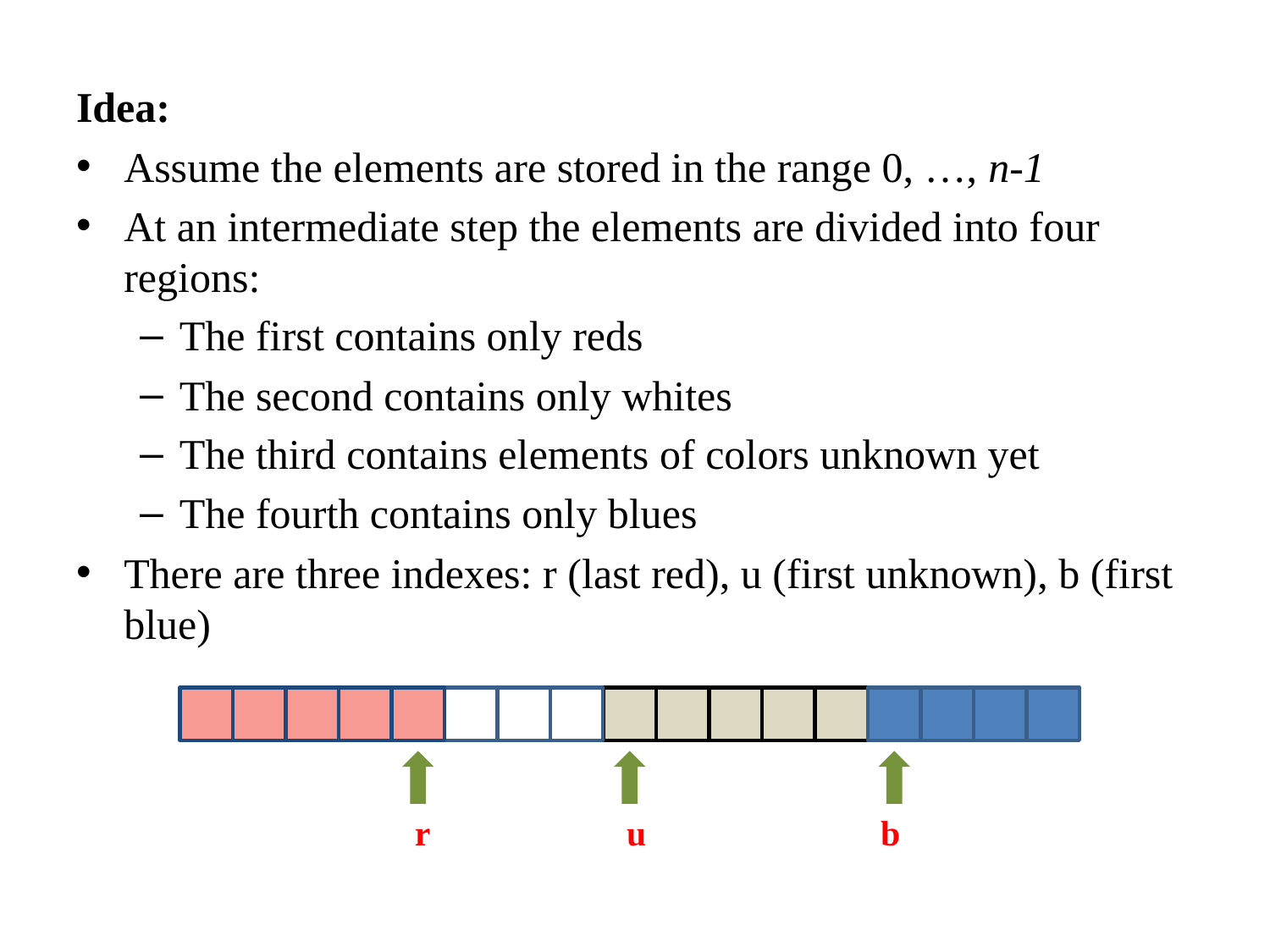

Idea:
Assume the elements are stored in the range 0, …, n-1
At an intermediate step the elements are divided into four regions:
The first contains only reds
The second contains only whites
The third contains elements of colors unknown yet
The fourth contains only blues
There are three indexes: r (last red), u (first unknown), b (first blue)

r
u
b